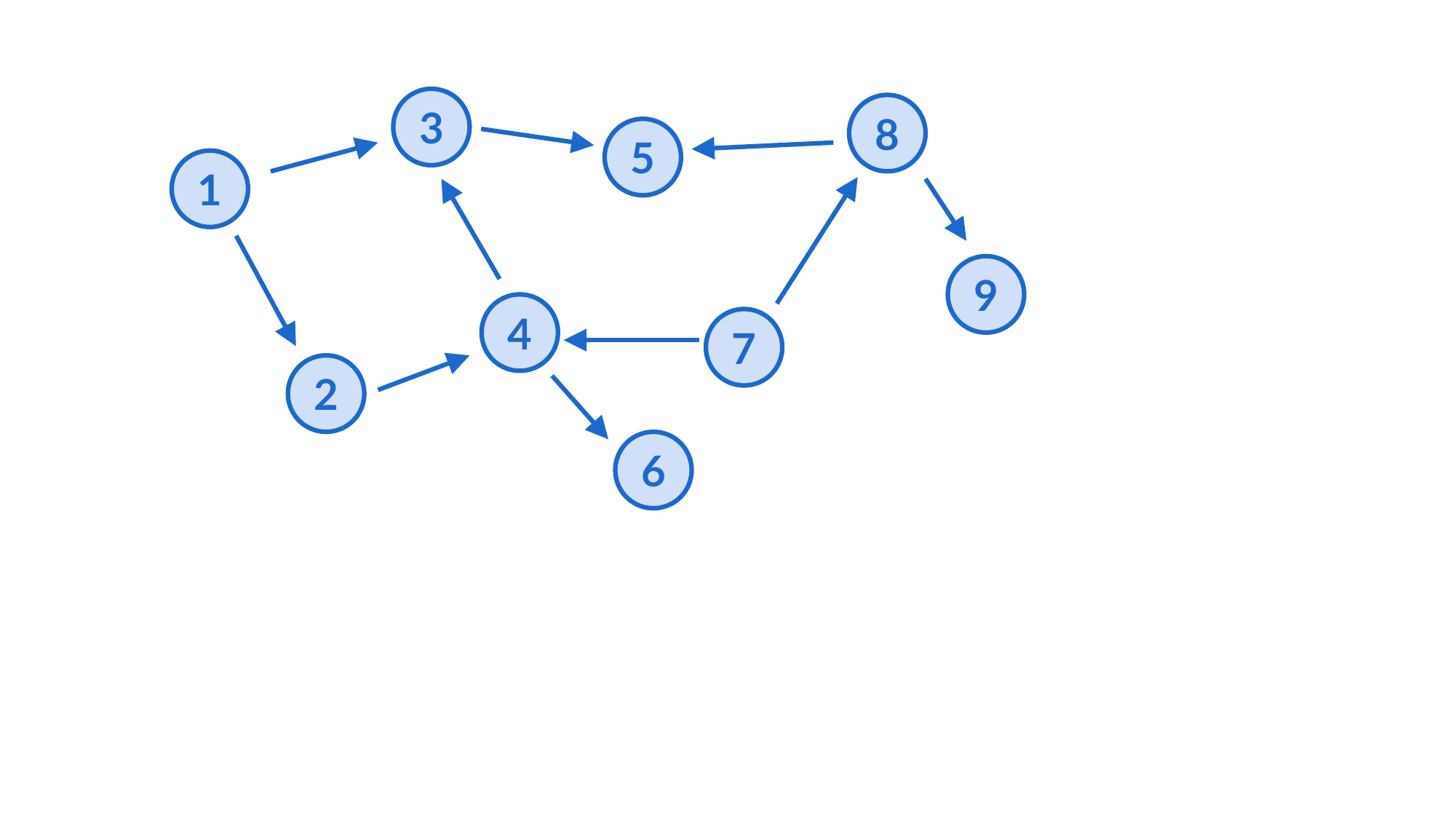

3
8
5
1
9
4
7
2
6